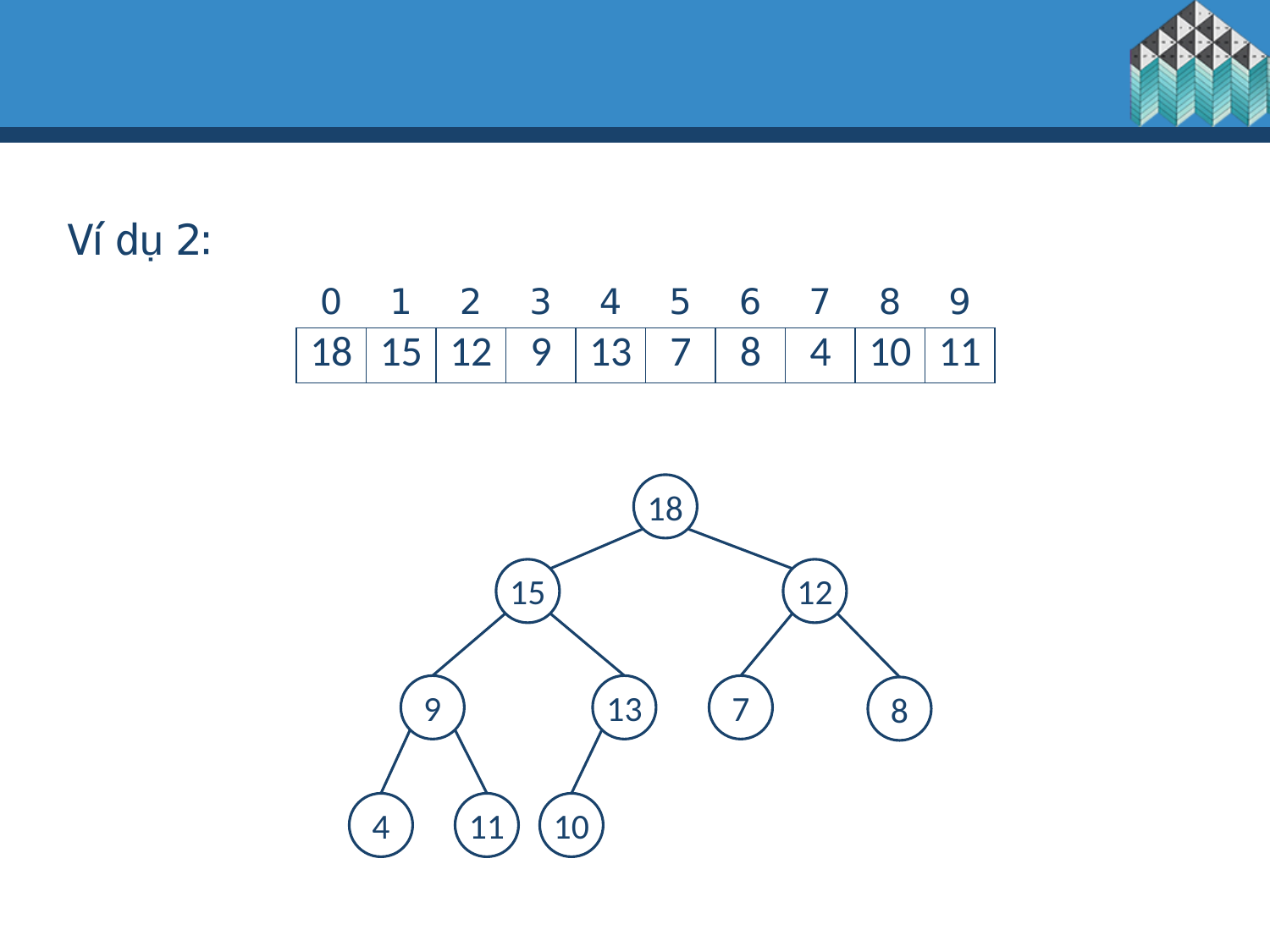

Ví dụ 2:

| 0 | 1 | 2 | 3 | 4 | 5 | 6 | 7 | 8 | 9 |
| --- | --- | --- | --- | --- | --- | --- | --- | --- | --- |
| 18 | 15 | 12 | 9 | 13 | 7 | 8 | 4 | 10 | 11 |
| --- | --- | --- | --- | --- | --- | --- | --- | --- | --- |
18
15
12
9
13
7
8
4
11
10